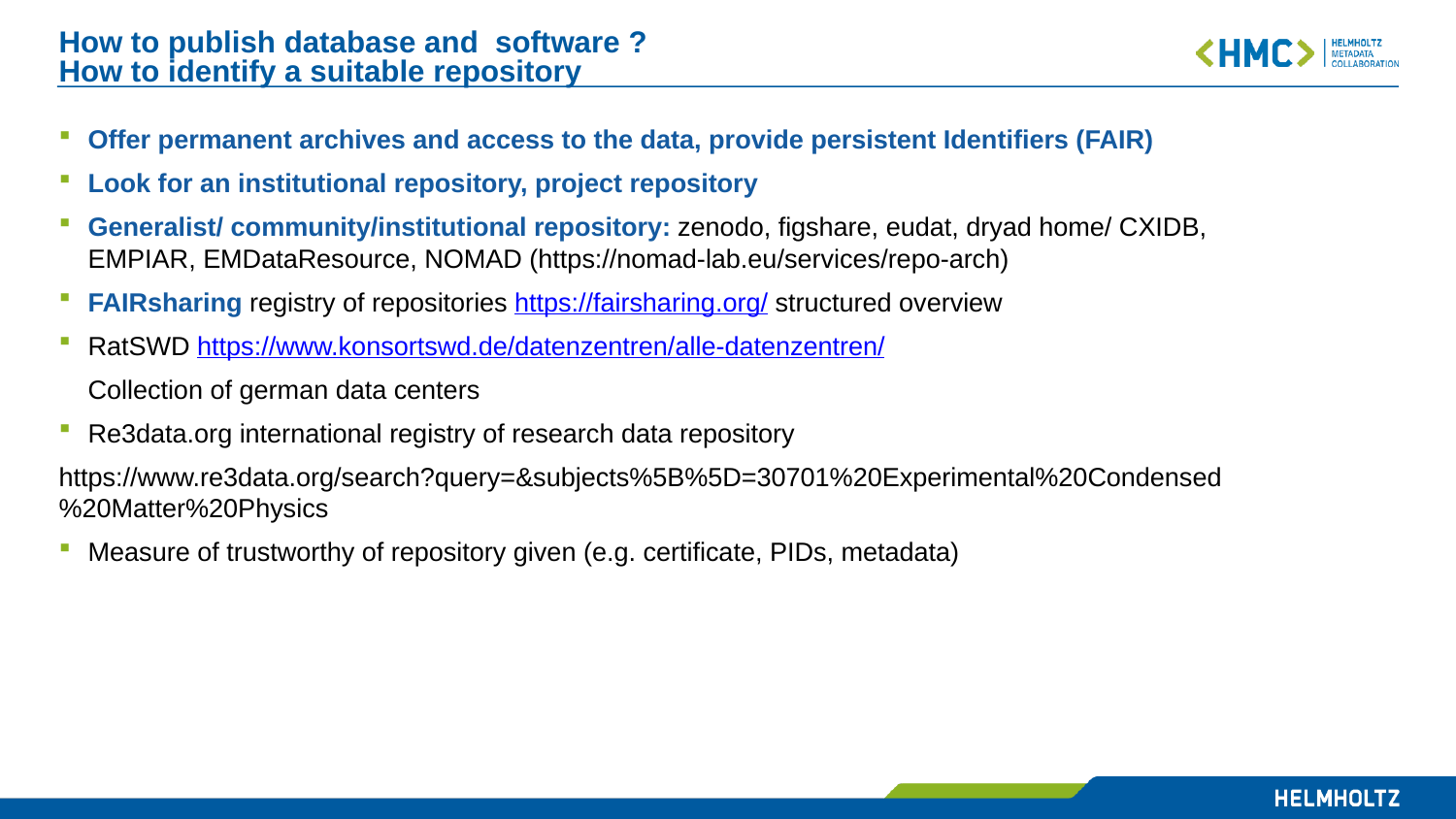

# How to publish database and  software ? How to identify a suitable repository
Offer permanent archives and access to the data, provide persistent Identifiers (FAIR)
Look for an institutional repository, project repository
Generalist/ community/institutional repository: zenodo, figshare, eudat, dryad home/ CXIDB, EMPIAR, EMDataResource, NOMAD (https://nomad-lab.eu/services/repo-arch)
FAIRsharing registry of repositories https://fairsharing.org/ structured overview
RatSWD https://www.konsortswd.de/datenzentren/alle-datenzentren/
    Collection of german data centers
Re3data.org international registry of research data repository
https://www.re3data.org/search?query=&subjects%5B%5D=30701%20Experimental%20Condensed%20Matter%20Physics
Measure of trustworthy of repository given (e.g. certificate, PIDs, metadata)

64